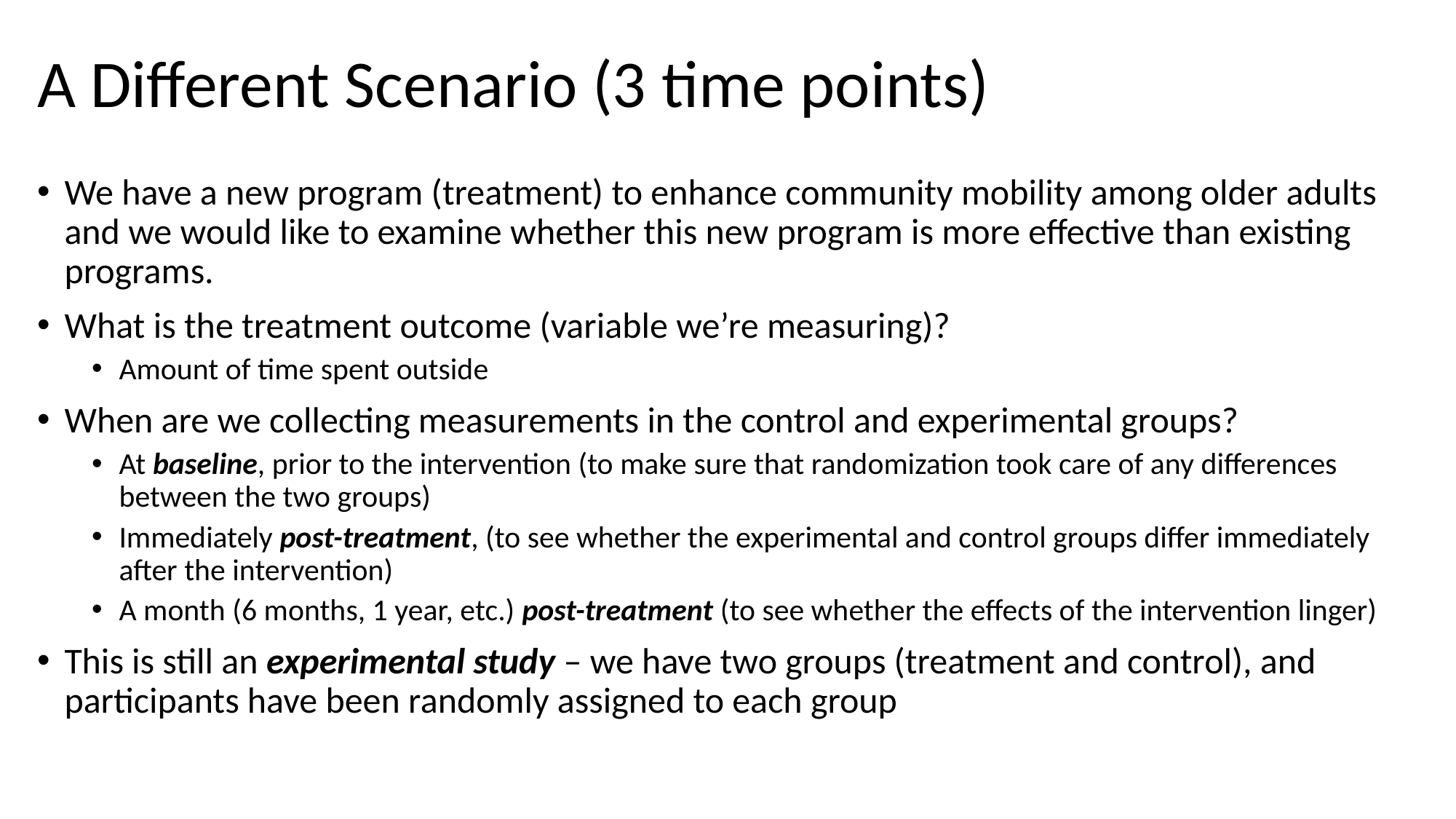

# A Different Scenario (3 time points)
We have a new program (treatment) to enhance community mobility among older adults and we would like to examine whether this new program is more effective than existing programs.
What is the treatment outcome (variable we’re measuring)?
Amount of time spent outside
When are we collecting measurements in the control and experimental groups?
At baseline, prior to the intervention (to make sure that randomization took care of any differences between the two groups)
Immediately post-treatment, (to see whether the experimental and control groups differ immediately after the intervention)
A month (6 months, 1 year, etc.) post-treatment (to see whether the effects of the intervention linger)
This is still an experimental study – we have two groups (treatment and control), and participants have been randomly assigned to each group